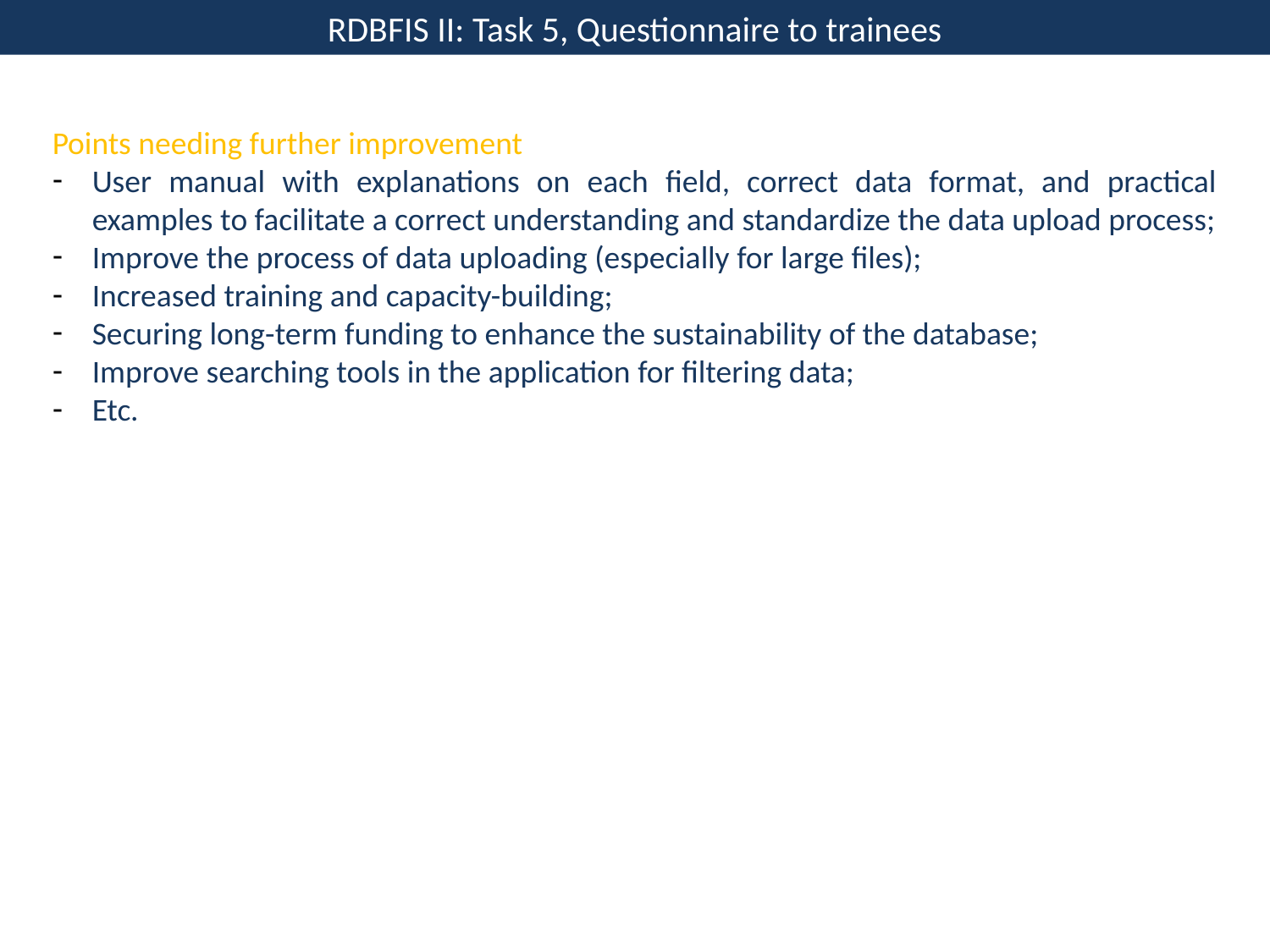

RDBFIS II: Task 5, Questionnaire to trainees
Points needing further improvement
User manual with explanations on each field, correct data format, and practical examples to facilitate a correct understanding and standardize the data upload process;
Improve the process of data uploading (especially for large files);
Increased training and capacity-building;
Securing long-term funding to enhance the sustainability of the database;
Improve searching tools in the application for filtering data;
Etc.